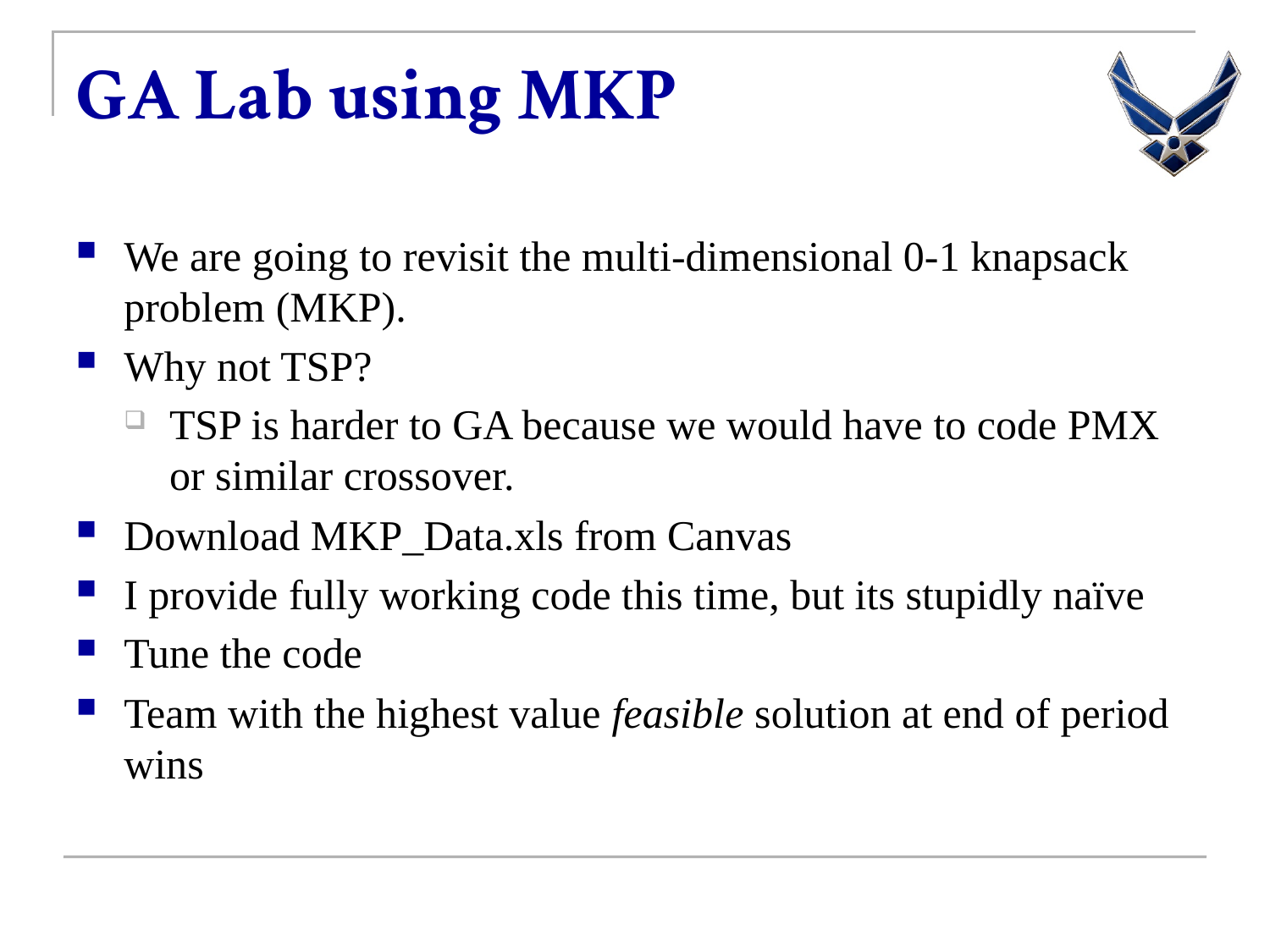

# GA Lab using MKP
We are going to revisit the multi-dimensional 0-1 knapsack problem (MKP).
Why not TSP?
TSP is harder to GA because we would have to code PMX or similar crossover.
Download MKP_Data.xls from Canvas
I provide fully working code this time, but its stupidly naïve
Tune the code
Team with the highest value feasible solution at end of period wins